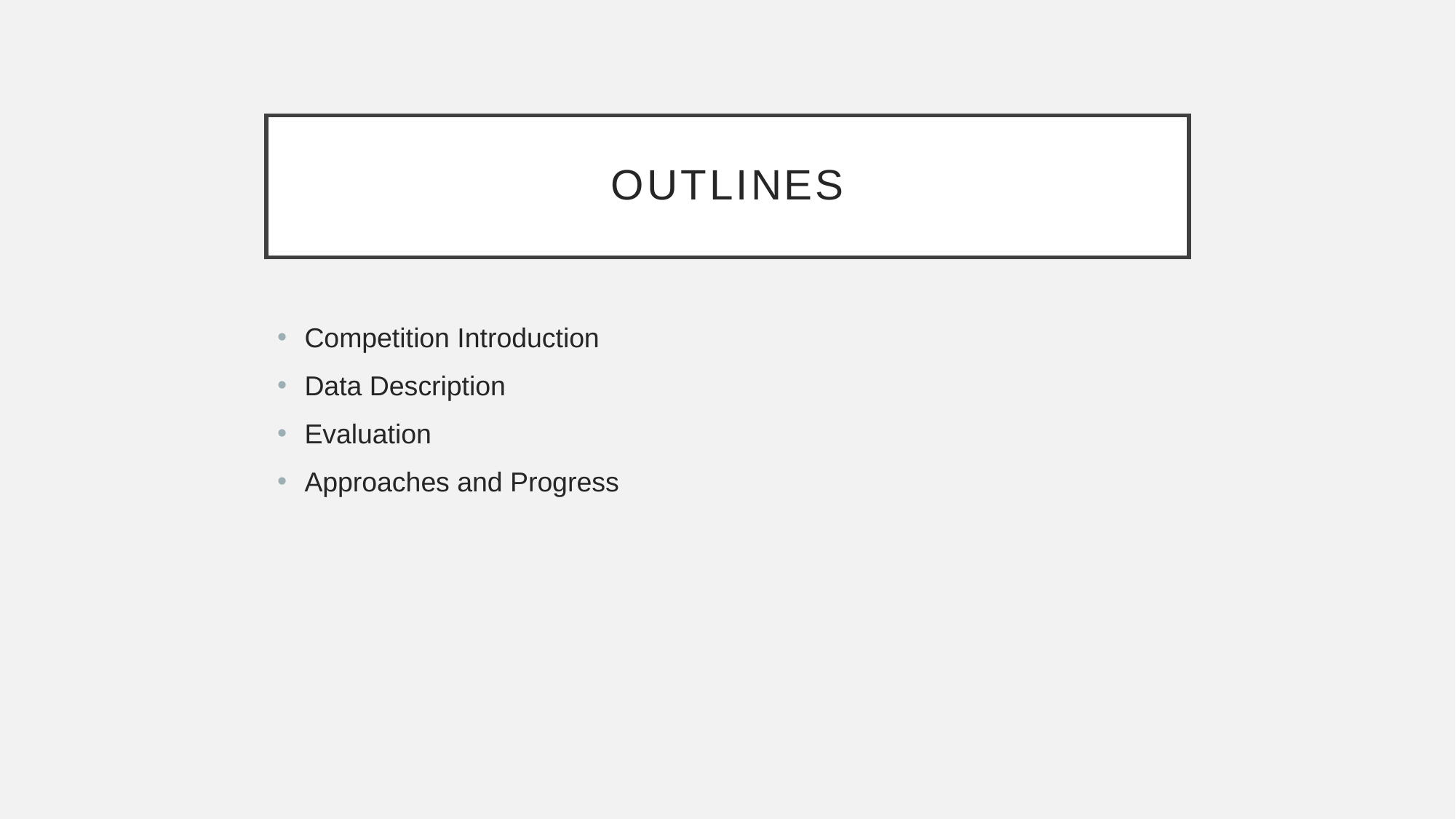

# Outlines
Competition Introduction
Data Description
Evaluation
Approaches and Progress